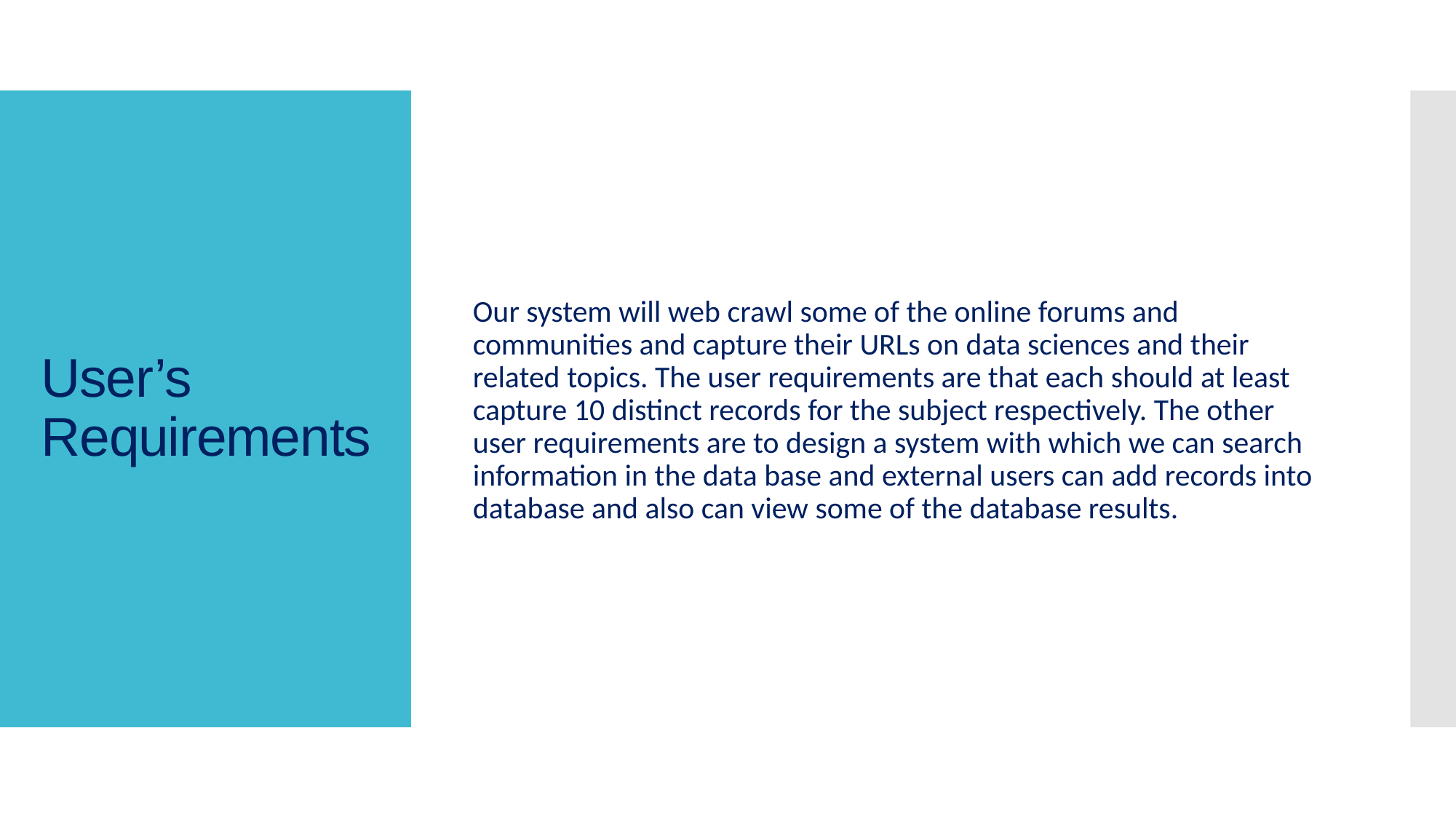

Our system will web crawl some of the online forums and communities and capture their URLs on data sciences and their related topics. The user requirements are that each should at least capture 10 distinct records for the subject respectively. The other user requirements are to design a system with which we can search information in the data base and external users can add records into database and also can view some of the database results.

# User’s Requirements